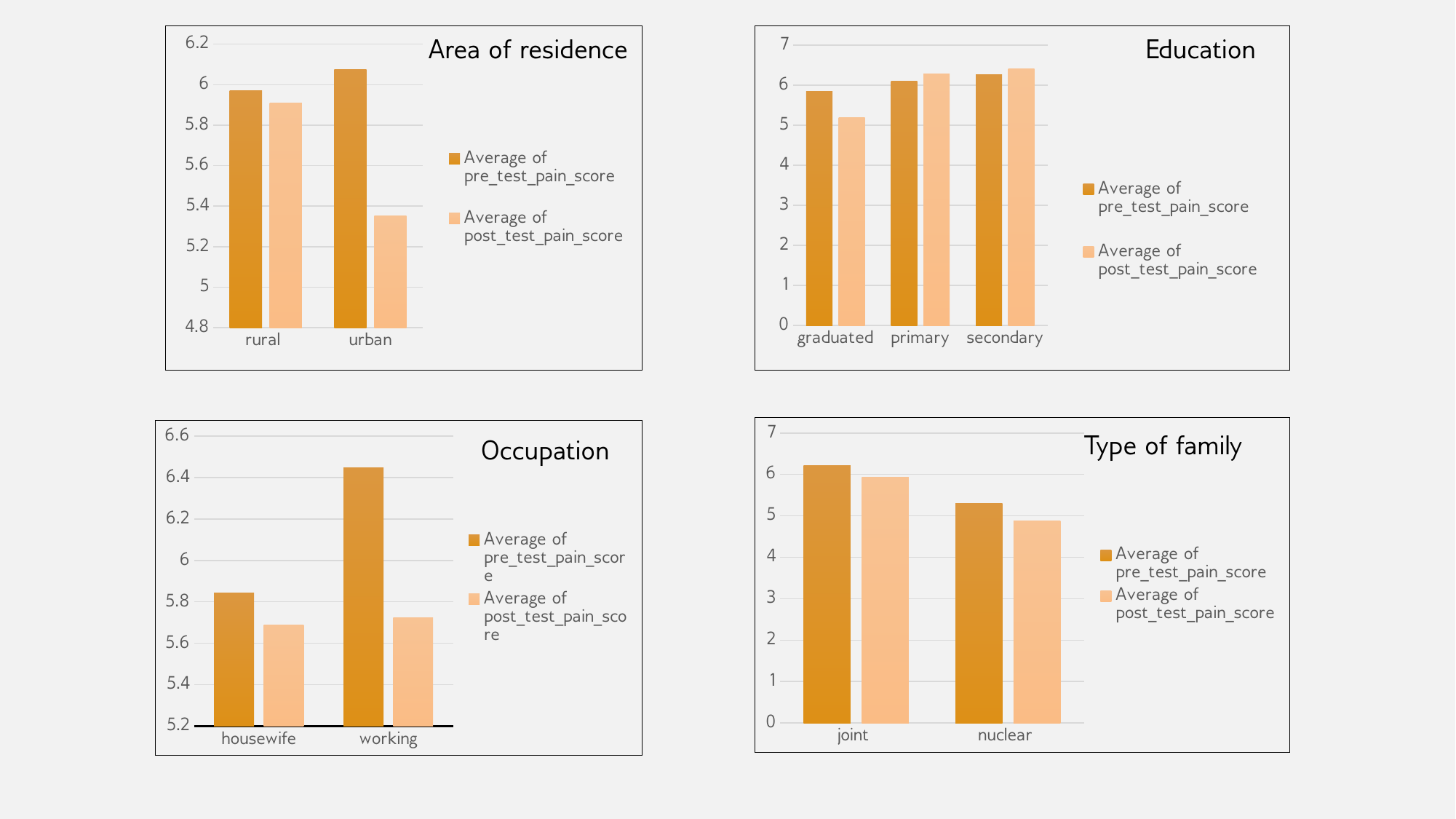

### Chart

| Category | Average of pre_test_pain_score | Average of post_test_pain_score |
|---|---|---|
| rural  | 5.96969696969697 | 5.909090909090909 |
| urban | 6.075 | 5.35 |
Area of residence

### Chart

| Category | Average of pre_test_pain_score | Average of post_test_pain_score |
|---|---|---|
| graduated  | 5.85 | 5.183333333333334 |
| primary | 6.090909090909091 | 6.2727272727272725 |
| secondary | 6.257142857142857 | 6.4 |
Education

### Chart

| Category | Average of pre_test_pain_score | Average of post_test_pain_score |
|---|---|---|
| joint  | 6.204819277108434 | 5.927710843373494 |
| nuclear  | 5.304347826086956 | 4.869565217391305 |

### Chart

| Category | Average of pre_test_pain_score | Average of post_test_pain_score |
|---|---|---|
| housewife | 5.8441558441558445 | 5.688311688311688 |
| working | 6.448275862068965 | 5.724137931034483 |
Type of family
Occupation